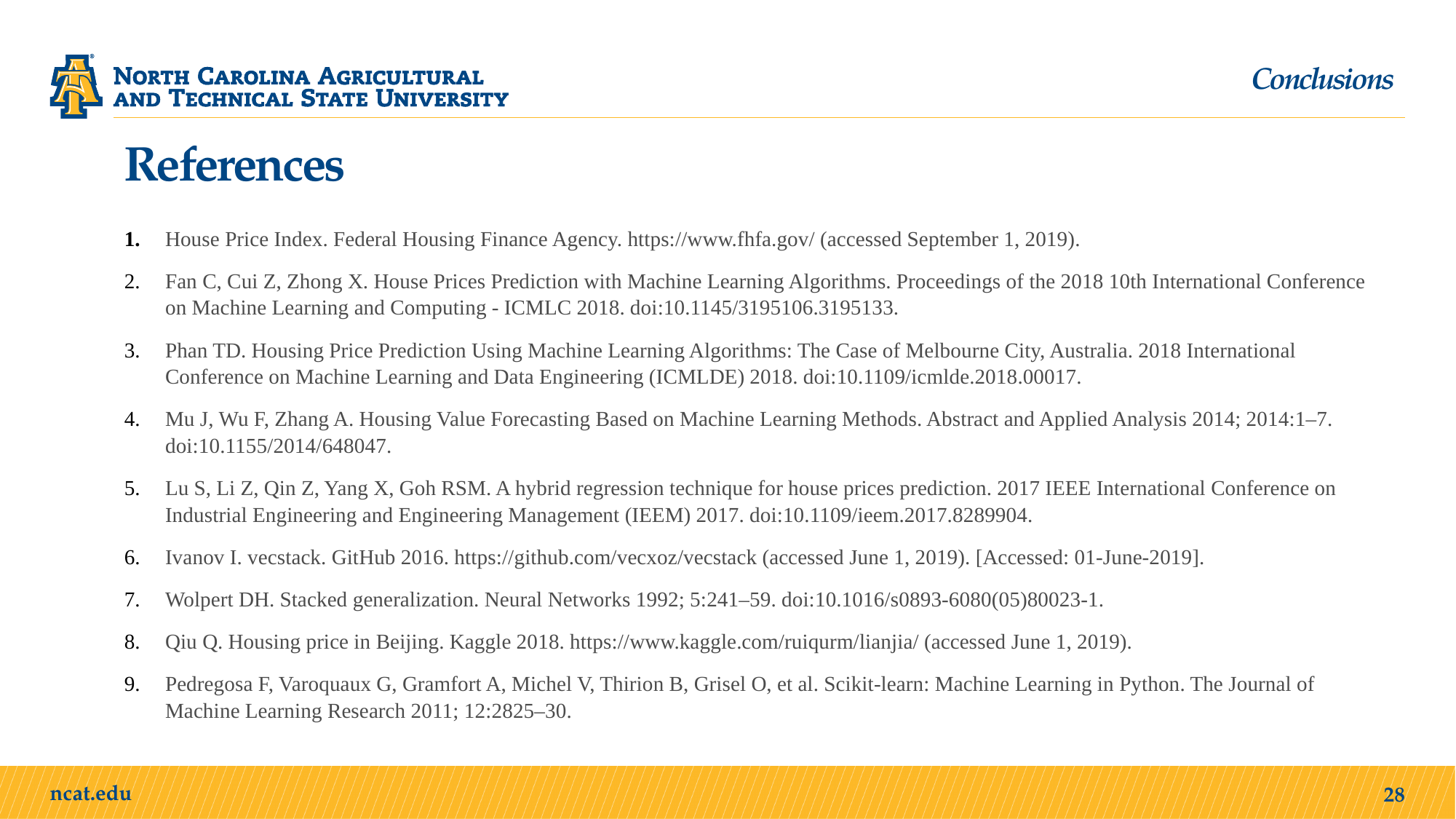

Conclusions
# References
­­­­­­­­­­­­House Price Index. Federal Housing Finance Agency. https://www.fhfa.gov/ (accessed September 1, 2019).
Fan C, Cui Z, Zhong X. House Prices Prediction with Machine Learning Algorithms. Proceedings of the 2018 10th International Conference on Machine Learning and Computing - ICMLC 2018. doi:10.1145/3195106.3195133.
Phan TD. Housing Price Prediction Using Machine Learning Algorithms: The Case of Melbourne City, Australia. 2018 International Conference on Machine Learning and Data Engineering (ICMLDE) 2018. doi:10.1109/icmlde.2018.00017.
Mu J, Wu F, Zhang A. Housing Value Forecasting Based on Machine Learning Methods. Abstract and Applied Analysis 2014; 2014:1–7. doi:10.1155/2014/648047.
Lu S, Li Z, Qin Z, Yang X, Goh RSM. A hybrid regression technique for house prices prediction. 2017 IEEE International Conference on Industrial Engineering and Engineering Management (IEEM) 2017. doi:10.1109/ieem.2017.8289904.
Ivanov I. vecstack. GitHub 2016. https://github.com/vecxoz/vecstack (accessed June 1, 2019). [Accessed: 01-June-2019].
Wolpert DH. Stacked generalization. Neural Networks 1992; 5:241–59. doi:10.1016/s0893-6080(05)80023-1.
Qiu Q. Housing price in Beijing. Kaggle 2018. https://www.kaggle.com/ruiqurm/lianjia/ (accessed June 1, 2019).
Pedregosa F, Varoquaux G, Gramfort A, Michel V, Thirion B, Grisel O, et al. Scikit-learn: Machine Learning in Python. The Journal of Machine Learning Research 2011; 12:2825–30.

28